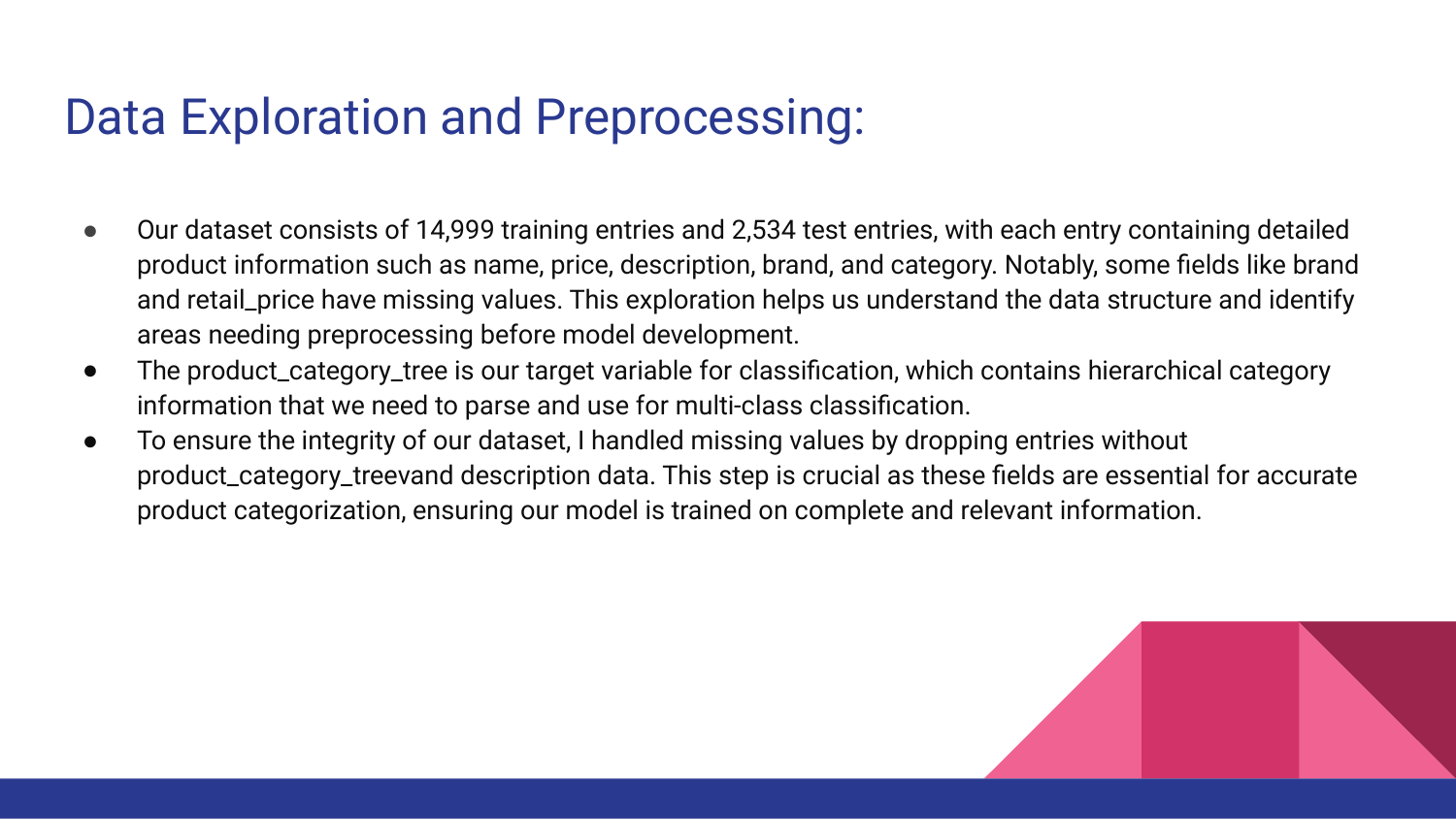

# Data Exploration and Preprocessing:
Our dataset consists of 14,999 training entries and 2,534 test entries, with each entry containing detailed product information such as name, price, description, brand, and category. Notably, some fields like brand and retail_price have missing values. This exploration helps us understand the data structure and identify areas needing preprocessing before model development.
The product_category_tree is our target variable for classification, which contains hierarchical category information that we need to parse and use for multi-class classification.
To ensure the integrity of our dataset, I handled missing values by dropping entries without product_category_treevand description data. This step is crucial as these fields are essential for accurate product categorization, ensuring our model is trained on complete and relevant information.